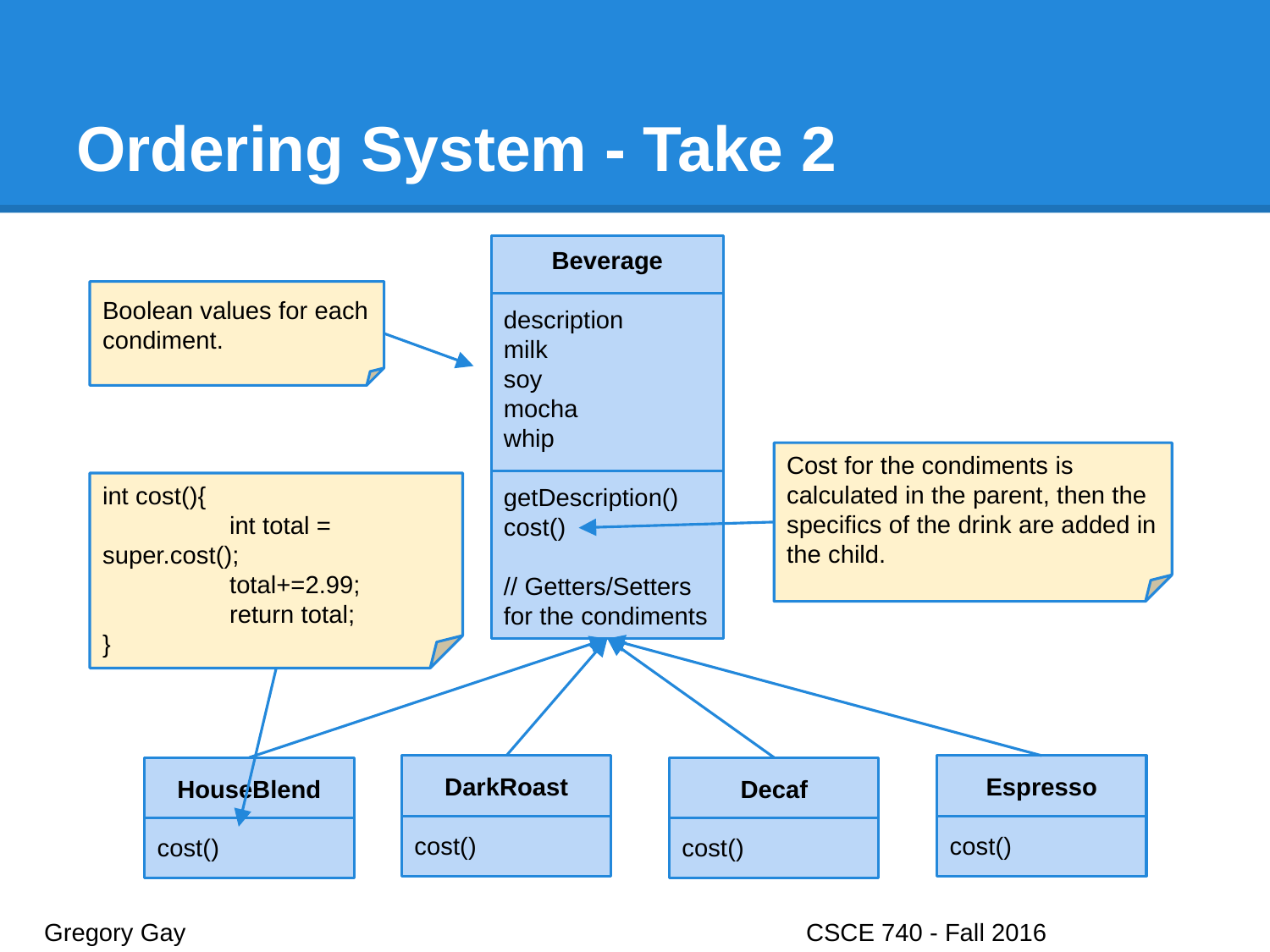

# Ordering System - Take 2
Beverage

description
milk
soy
mocha
whip

getDescription()
cost()

// Getters/Setters for the condiments
Boolean values for each condiment.
Cost for the condiments is calculated in the parent, then the specifics of the drink are added in the child.

int cost(){
	int total = super.cost();
	total+=2.99;
	return total;
}
DarkRoast

cost()
Espresso

cost()
HouseBlend

cost()
Decaf

cost()
Gregory Gay					CSCE 740 - Fall 2016								5